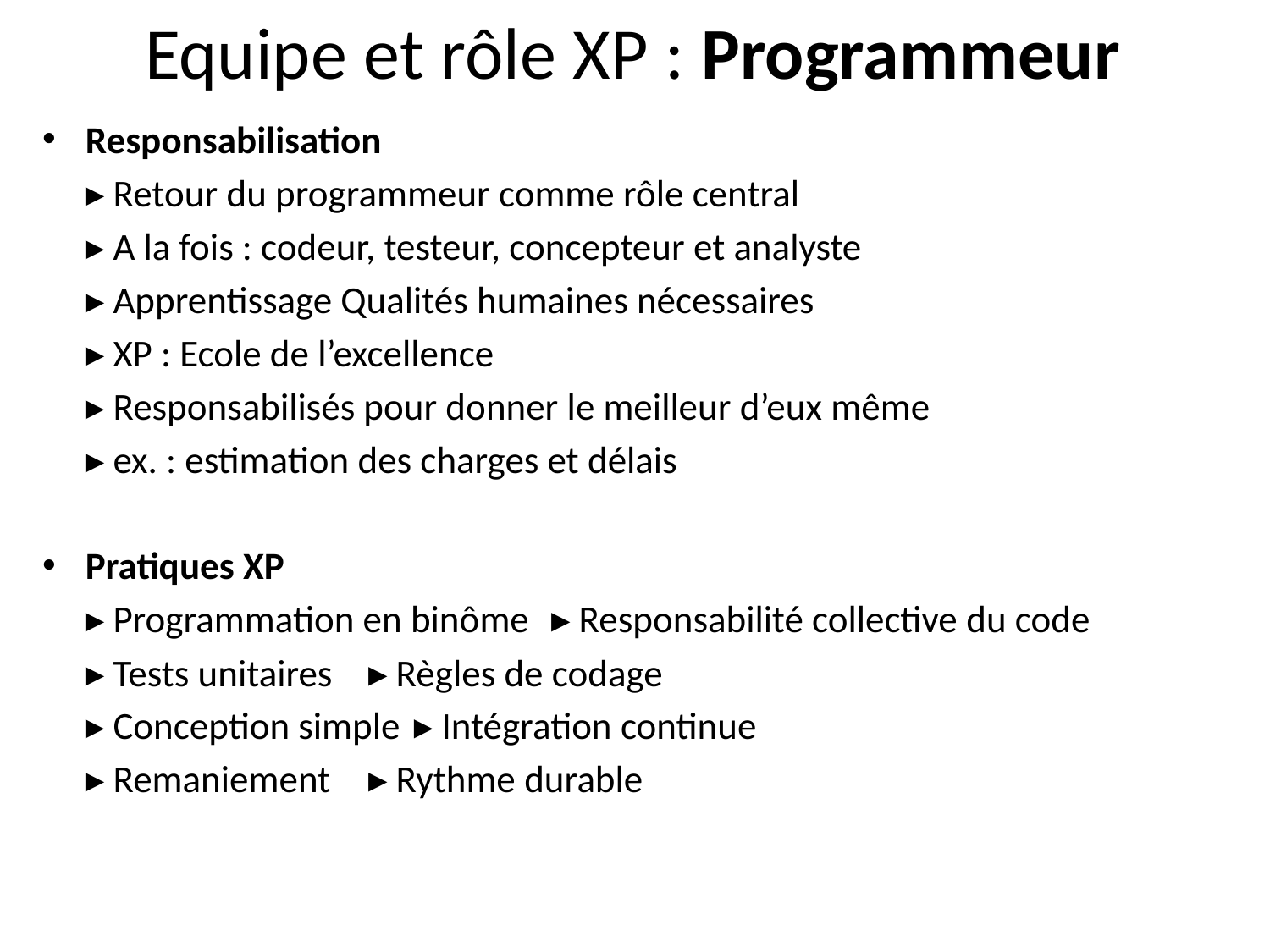

# Equipe et rôle XP : Programmeur
Responsabilisation
	▸ Retour du programmeur comme rôle central
	▸ A la fois : codeur, testeur, concepteur et analyste
	▸ Apprentissage Qualités humaines nécessaires
	▸ XP : Ecole de l’excellence
	▸ Responsabilisés pour donner le meilleur d’eux même
	▸ ex. : estimation des charges et délais

Pratiques XP
	▸ Programmation en binôme		 ▸ Responsabilité collective du code
	▸ Tests unitaires				 ▸ Règles de codage
	▸ Conception simple			 ▸ Intégration continue
	▸ Remaniement				 ▸ Rythme durable